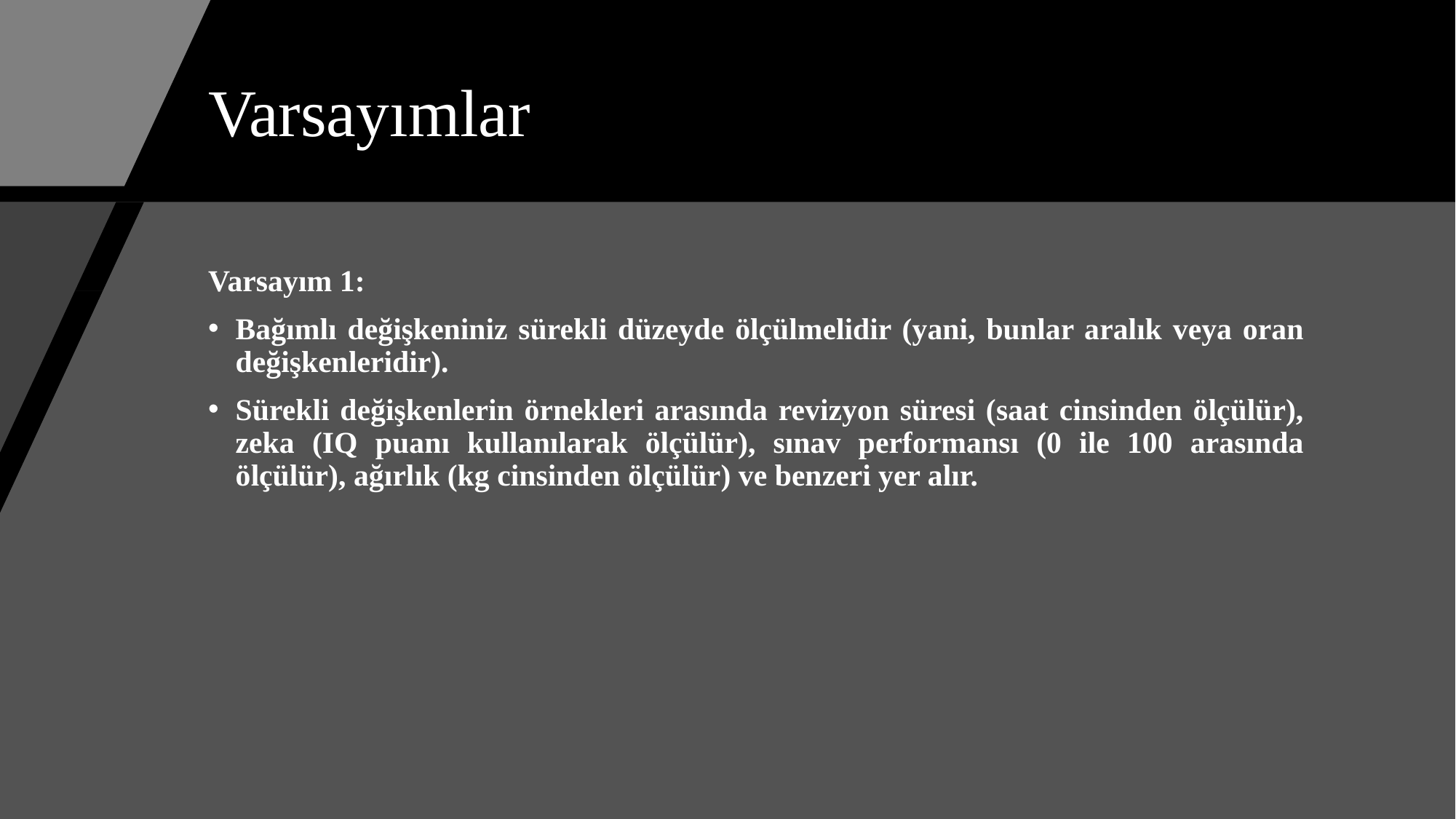

# Varsayımlar

Varsayım 1:
Bağımlı değişkeniniz sürekli düzeyde ölçülmelidir (yani, bunlar aralık veya oran değişkenleridir).
Sürekli değişkenlerin örnekleri arasında revizyon süresi (saat cinsinden ölçülür), zeka (IQ puanı kullanılarak ölçülür), sınav performansı (0 ile 100 arasında ölçülür), ağırlık (kg cinsinden ölçülür) ve benzeri yer alır.